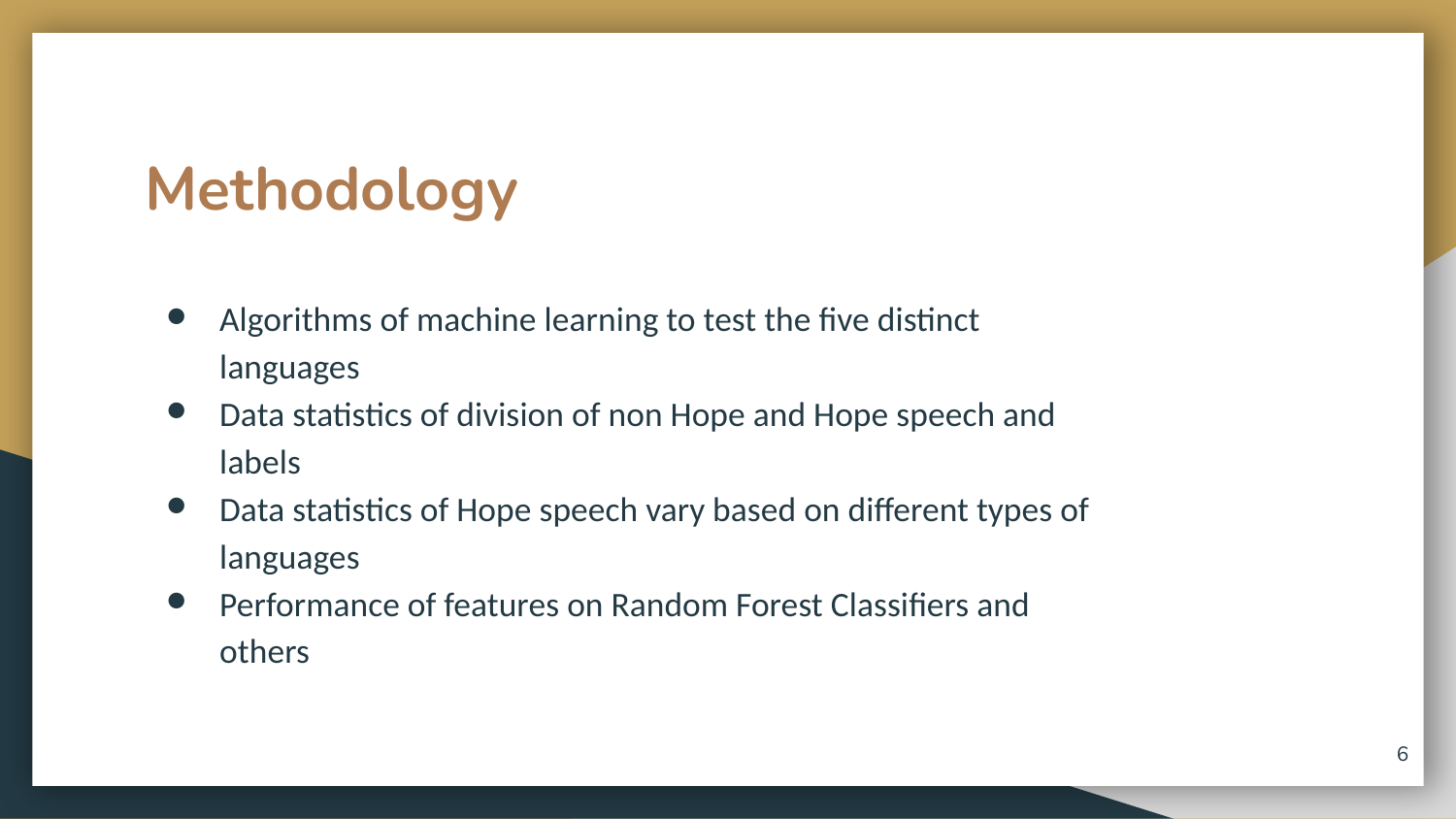

# Methodology
Algorithms of machine learning to test the five distinct languages
Data statistics of division of non Hope and Hope speech and labels
Data statistics of Hope speech vary based on different types of languages
Performance of features on Random Forest Classifiers and others

6